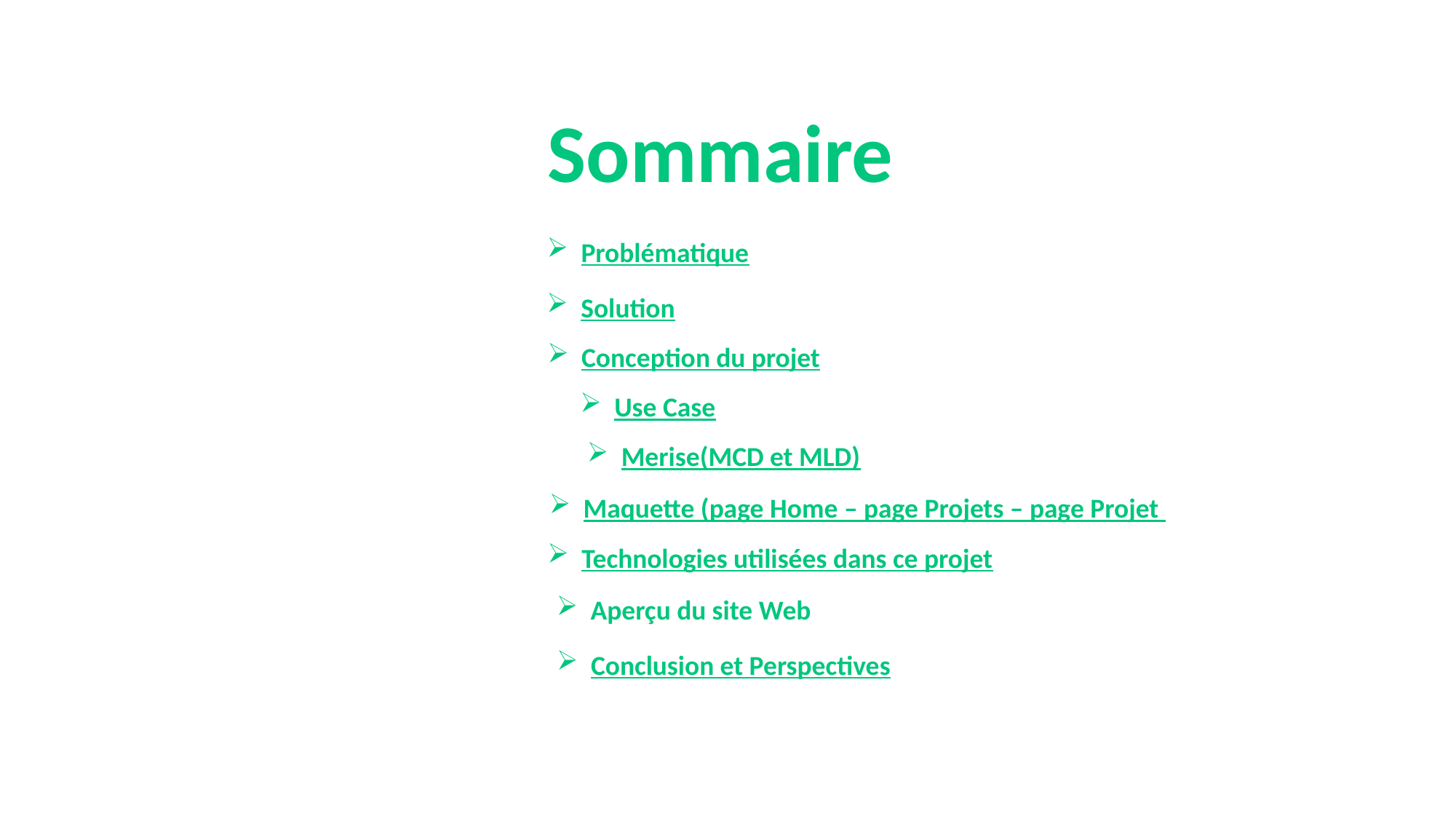

Sommaire
Problématique
Solution
Conception du projet
Use Case
Merise(MCD et MLD)
Maquette (page Home – page Projets – page Projet
Technologies utilisées dans ce projet
Aperçu du site Web
Conclusion et Perspectives